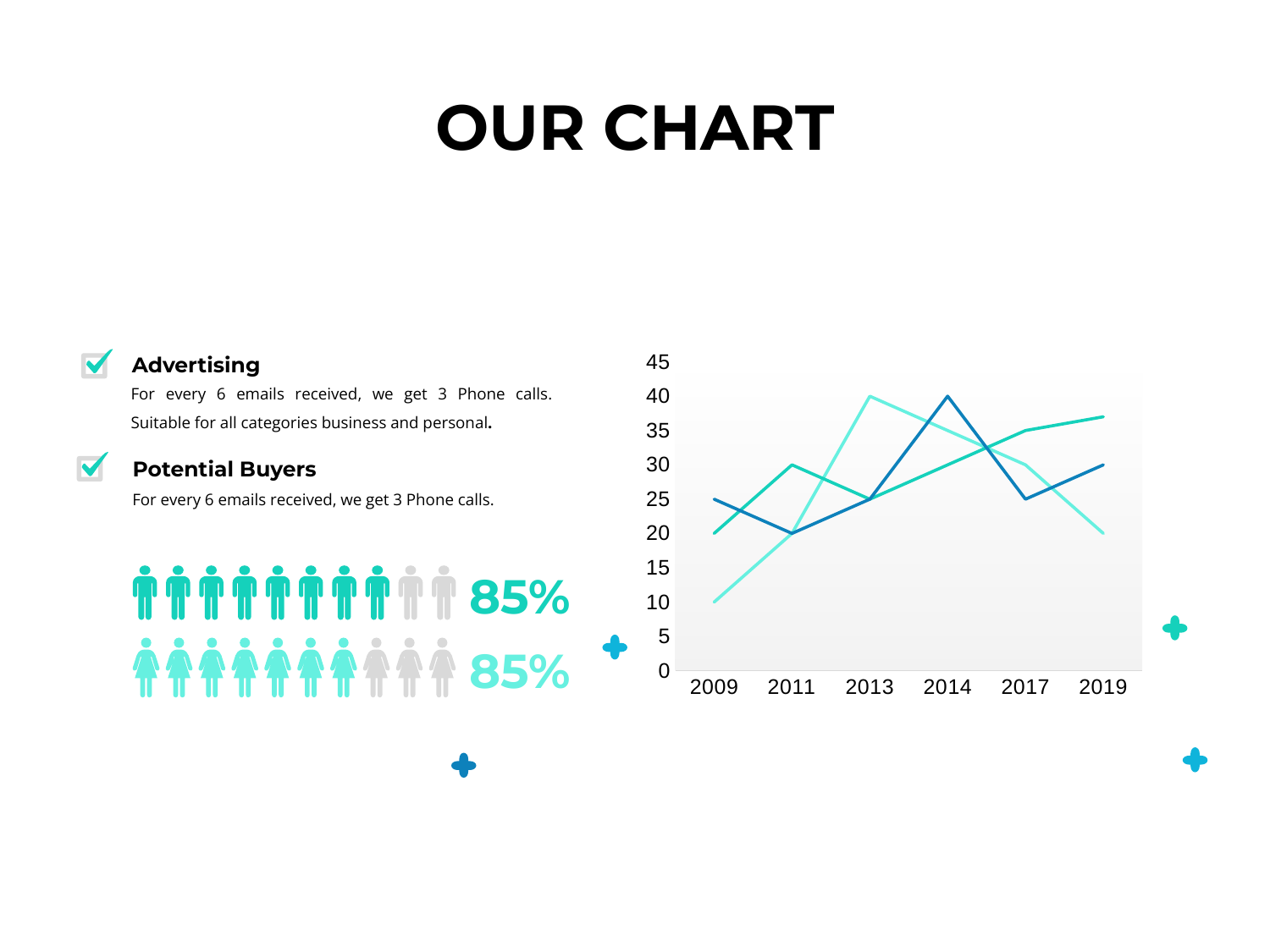

# OUR CHART

### Chart

| Category | Series 1 | Series 2 | Series 3 |
|---|---|---|---|
| 2009 | 10.0 | 20.0 | 25.0 |
| 2011 | 20.0 | 30.0 | 20.0 |
| 2013 | 40.0 | 25.0 | 25.0 |
| 2014 | 35.0 | 30.0 | 40.0 |
| 2017 | 30.0 | 35.0 | 25.0 |
| 2019 | 20.0 | 37.0 | 30.0 |
Advertising

For every 6 emails received, we get 3 Phone calls. Suitable for all categories business and personal.
Potential Buyers

For every 6 emails received, we get 3 Phone calls.
85%

85%